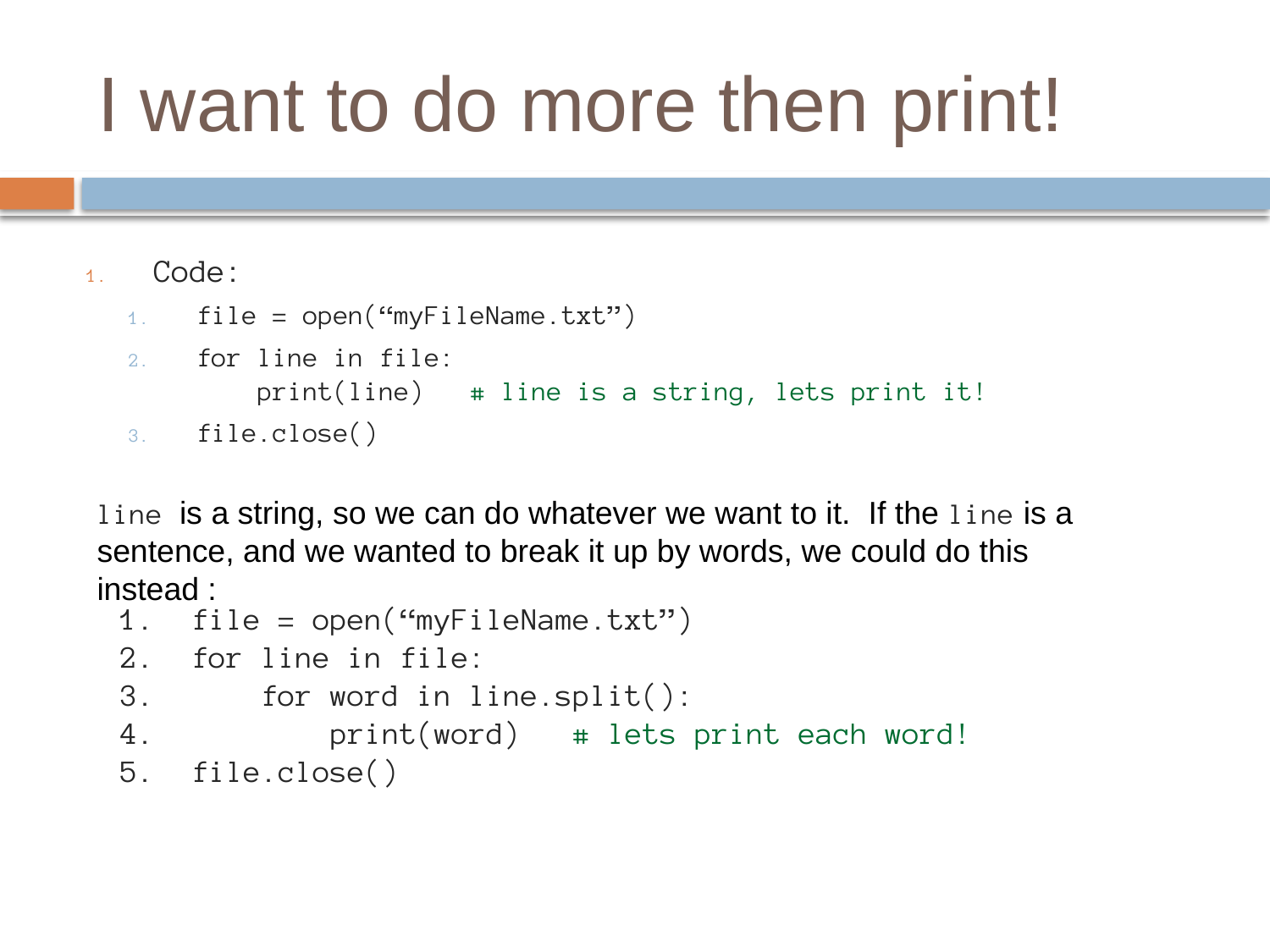

# I want to do more then print!
Code:
file = open(“myFileName.txt”)
for line in file:
    print(line)   # line is a string, lets print it!
file.close()

line is a string, so we can do whatever we want to it.  If the line is a sentence, and we wanted to break it up by words, we could do this instead :
file = open(“myFileName.txt”)
for line in file:
    for word in line.split():
        print(word)   # lets print each word!
file.close()